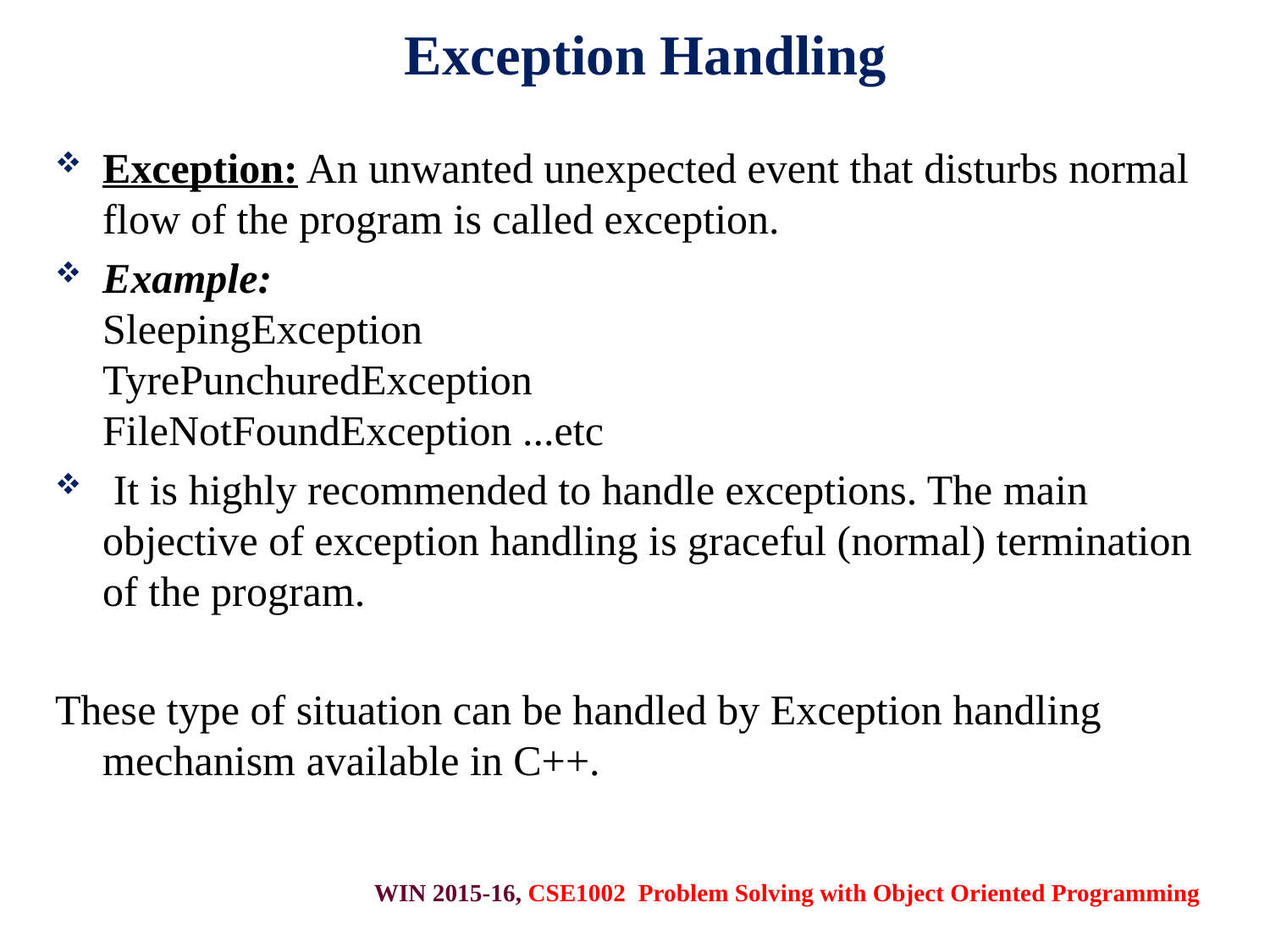

# Exception Handling
Exception: An unwanted unexpected event that disturbs normal flow of the program is called exception.
Example:
SleepingException
TyrePunchuredException
FileNotFoundException ...etc
 It is highly recommended to handle exceptions. The main objective of exception handling is graceful (normal) termination of the program.

These type of situation can be handled by Exception handling mechanism available in C++.